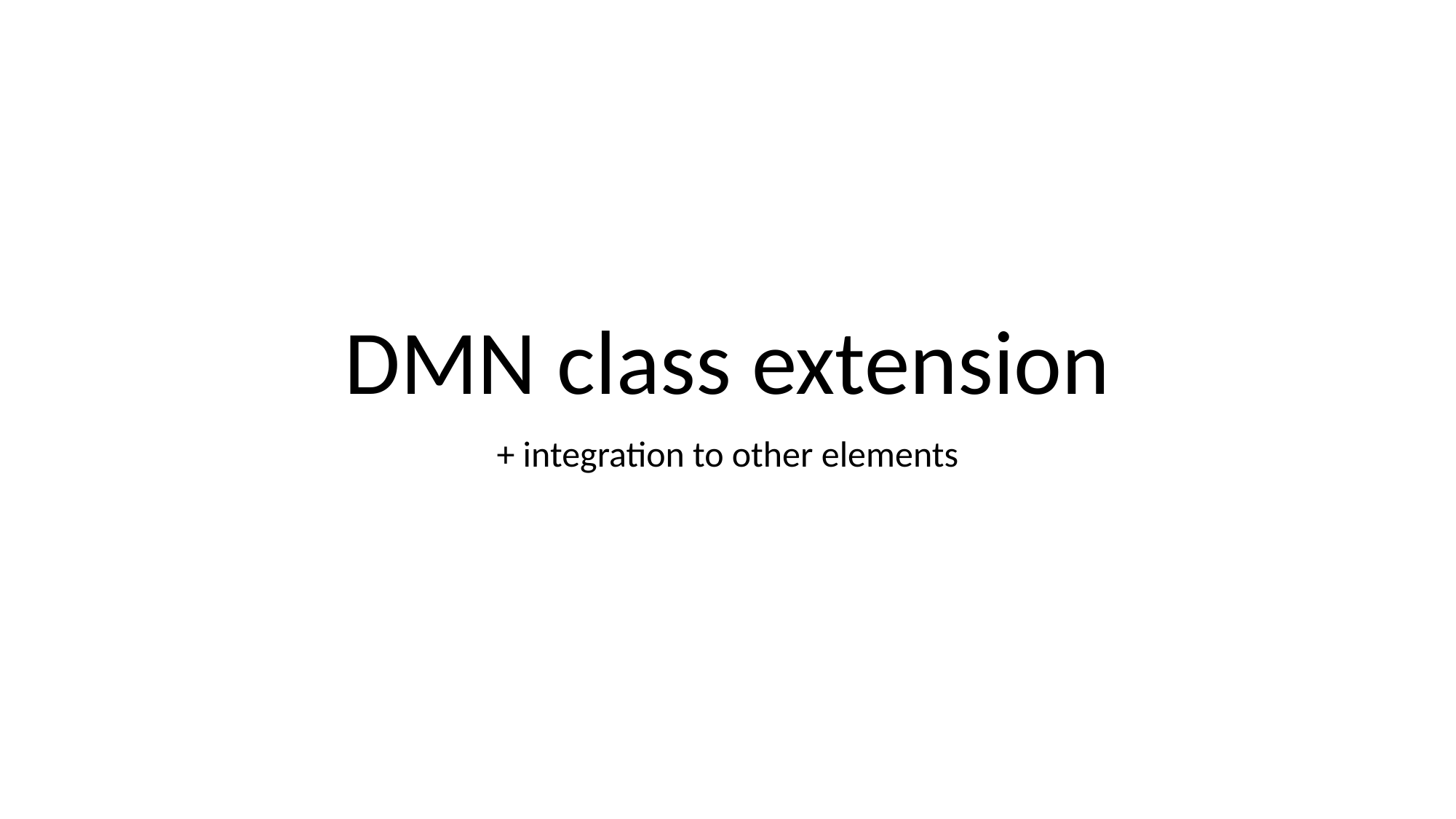

# DMN class extension
+ integration to other elements